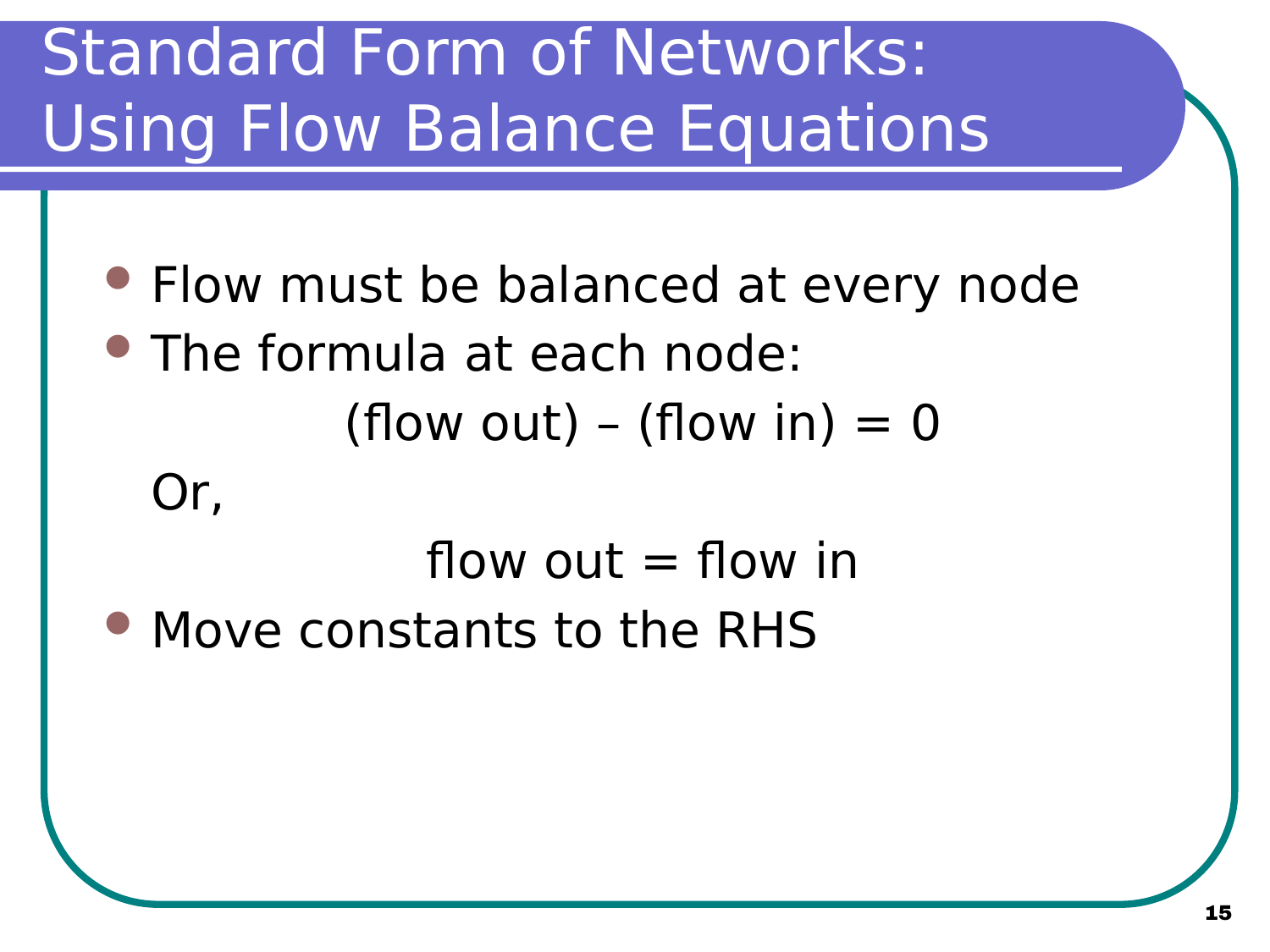

# Standard Form of Networks: Using Flow Balance Equations
Flow must be balanced at every node
The formula at each node:
(flow out) – (flow in) = 0
	Or,
flow out = flow in
Move constants to the RHS
15